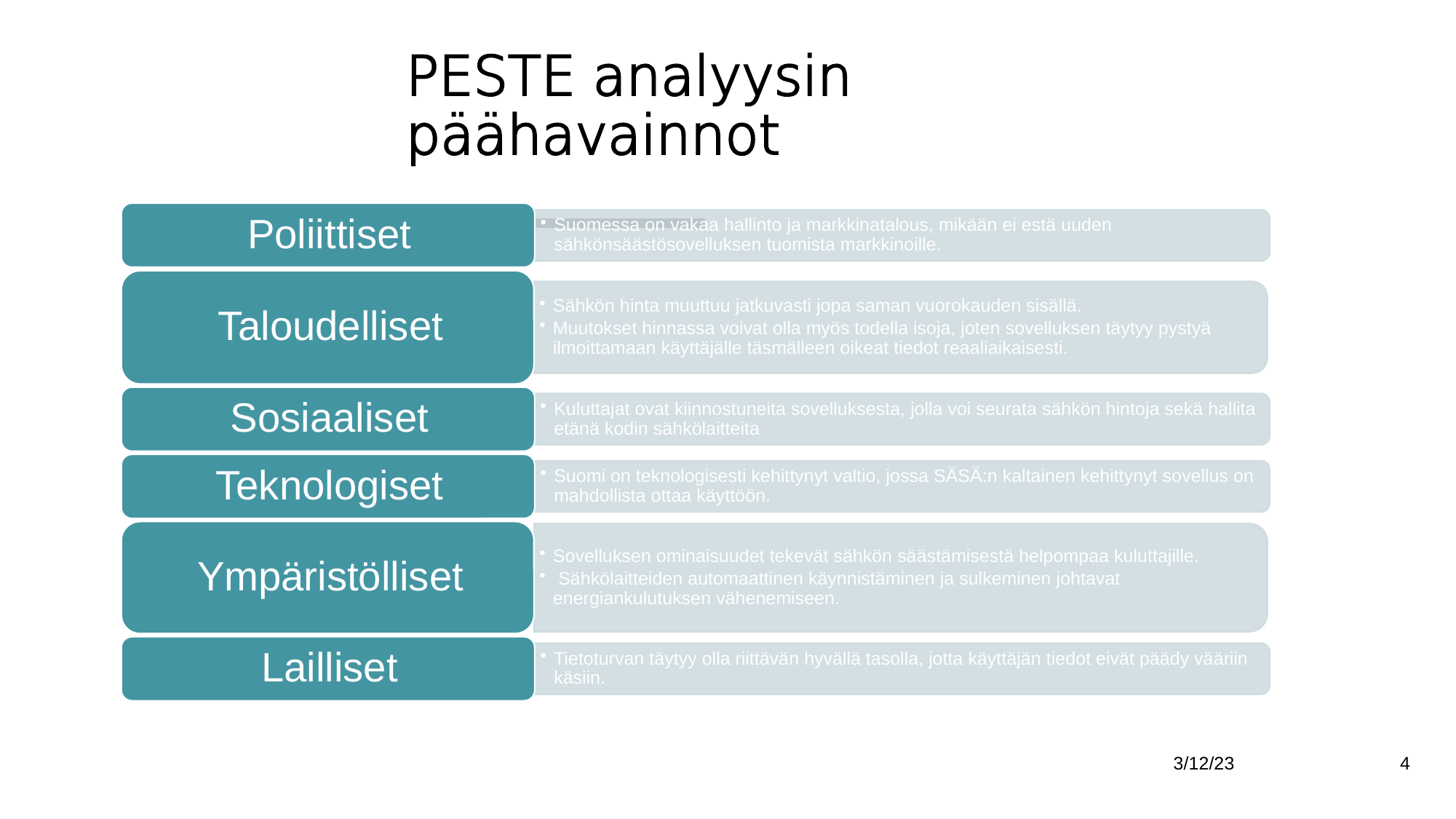

# PESTE analyysin päähavainnot
Suomessa on vakaa hallinto ja markkinatalous, mikään ei estä uuden sähkönsäästösovelluksen tuomista markkinoille.
Poliittiset
Sähkön hinta muuttuu jatkuvasti jopa saman vuorokauden sisällä.
Muutokset hinnassa voivat olla myös todella isoja, joten sovelluksen täytyy pystyä ilmoittamaan käyttäjälle täsmälleen oikeat tiedot reaaliaikaisesti.
Taloudelliset
Kuluttajat ovat kiinnostuneita sovelluksesta, jolla voi seurata sähkön hintoja sekä hallita etänä kodin sähkölaitteita
Sosiaaliset
Suomi on teknologisesti kehittynyt valtio, jossa SÄSÄ:n kaltainen kehittynyt sovellus on mahdollista ottaa käyttöön.
Teknologiset
Sovelluksen ominaisuudet tekevät sähkön säästämisestä helpompaa kuluttajille.
 Sähkölaitteiden automaattinen käynnistäminen ja sulkeminen johtavat energiankulutuksen vähenemiseen.
Ympäristölliset
Tietoturvan täytyy olla riittävän hyvällä tasolla, jotta käyttäjän tiedot eivät päädy vääriin käsiin.
Lailliset
3/12/23
4